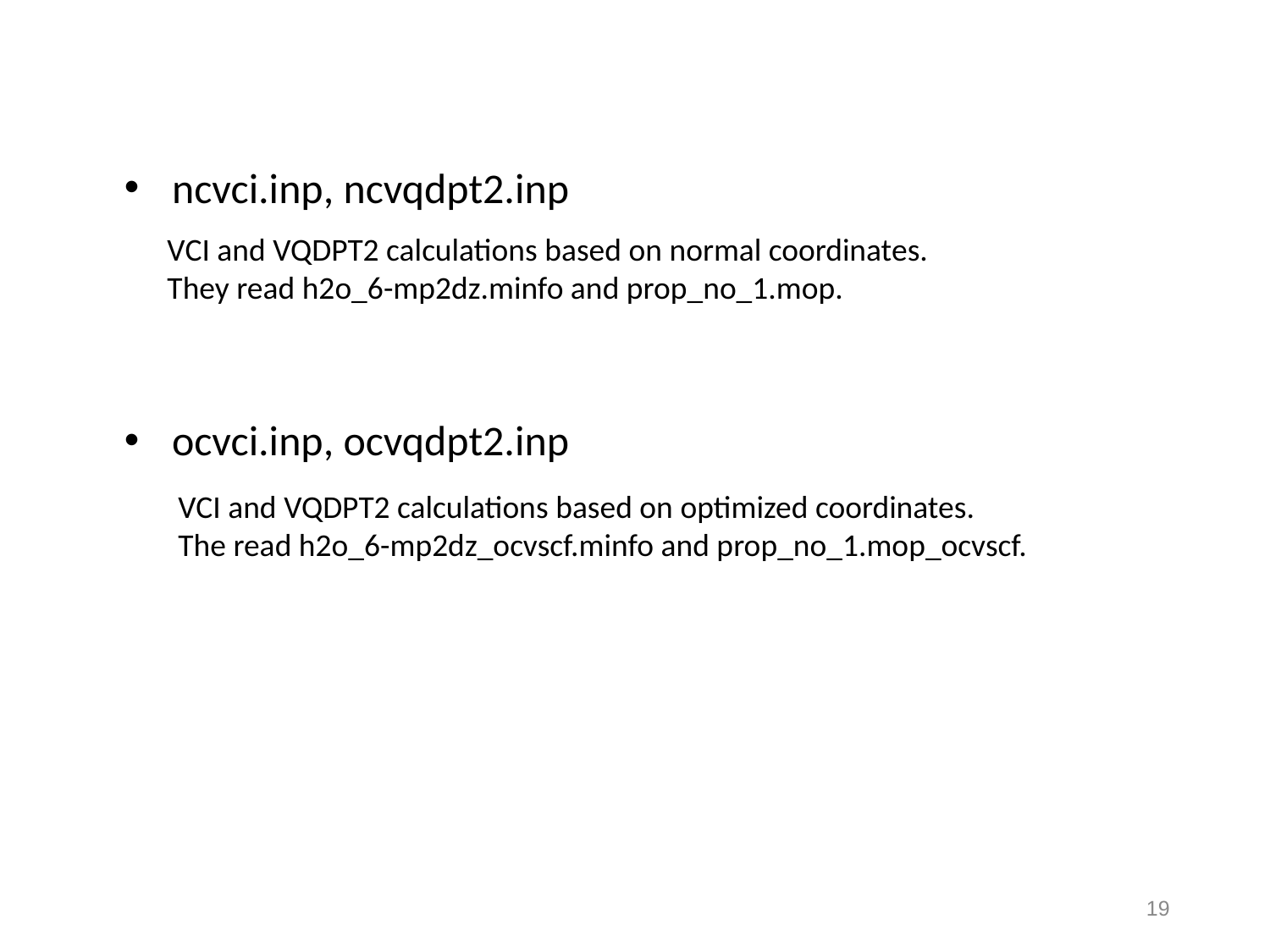

ncvci.inp, ncvqdpt2.inp
VCI and VQDPT2 calculations based on normal coordinates. They read h2o_6-mp2dz.minfo and prop_no_1.mop.
ocvci.inp, ocvqdpt2.inp
VCI and VQDPT2 calculations based on optimized coordinates.
The read h2o_6-mp2dz_ocvscf.minfo and prop_no_1.mop_ocvscf.
19